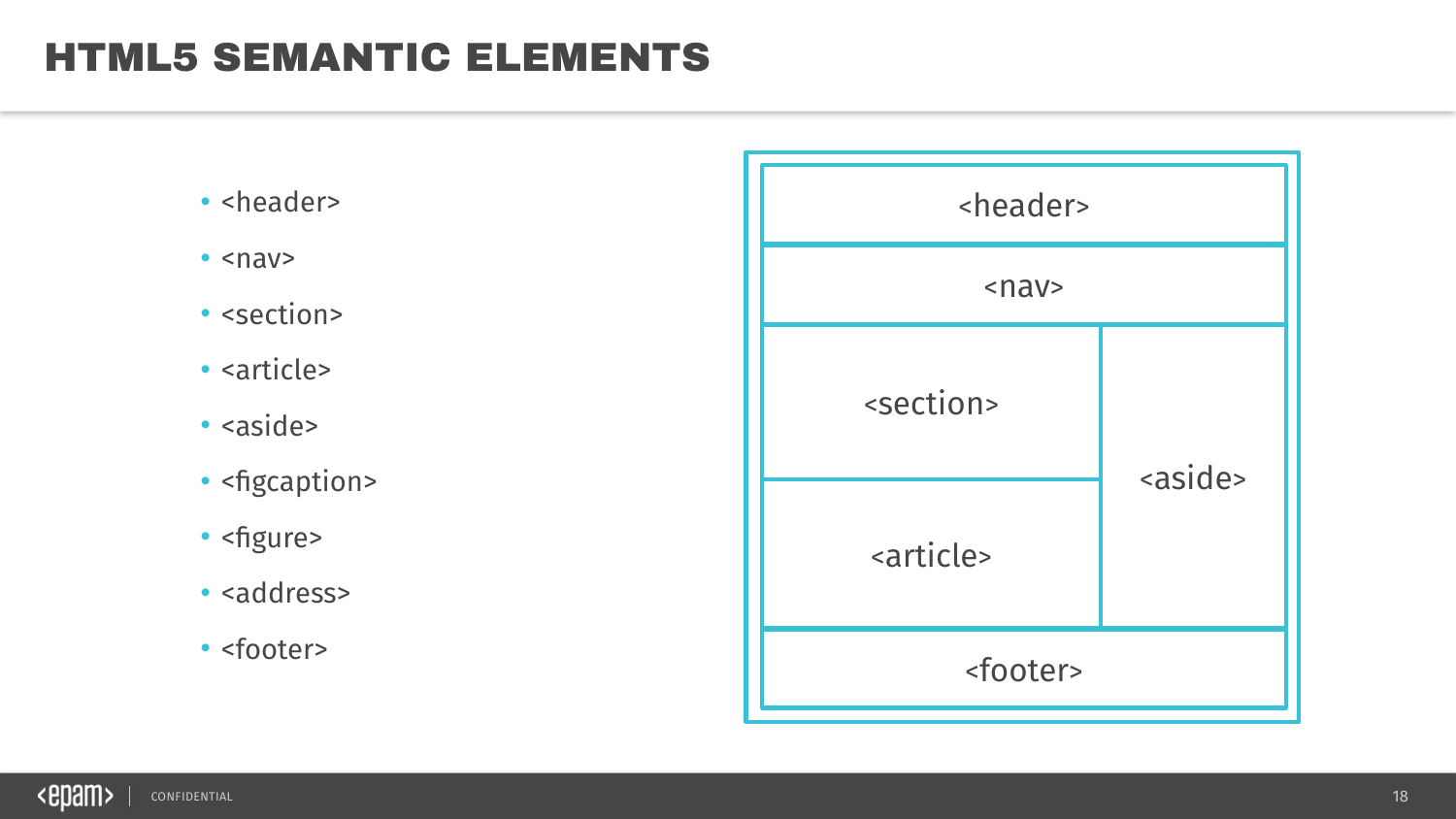

HTML5 SEMANTIC ELEMENTS

<header>
<header>
<nav>
<section>
<article>
<aside>
<figcaption>
<figure>
<address>
<footer>
<nav>
<aside>
<section>
<article>
<footer>